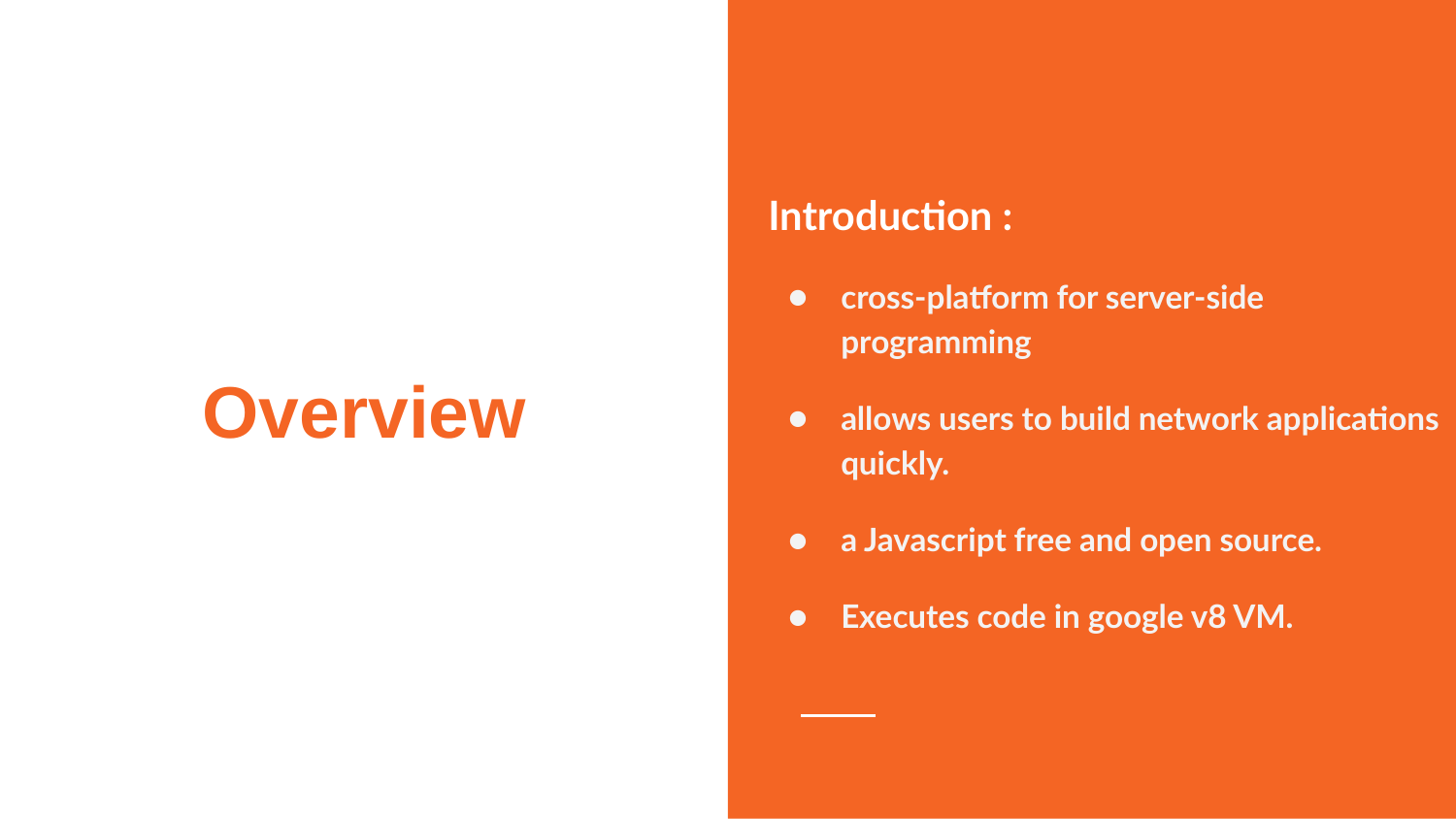

Introduction :
cross-platform for server-side programming
allows users to build network applications quickly.
a Javascript free and open source.
Executes code in google v8 VM.

# Overview